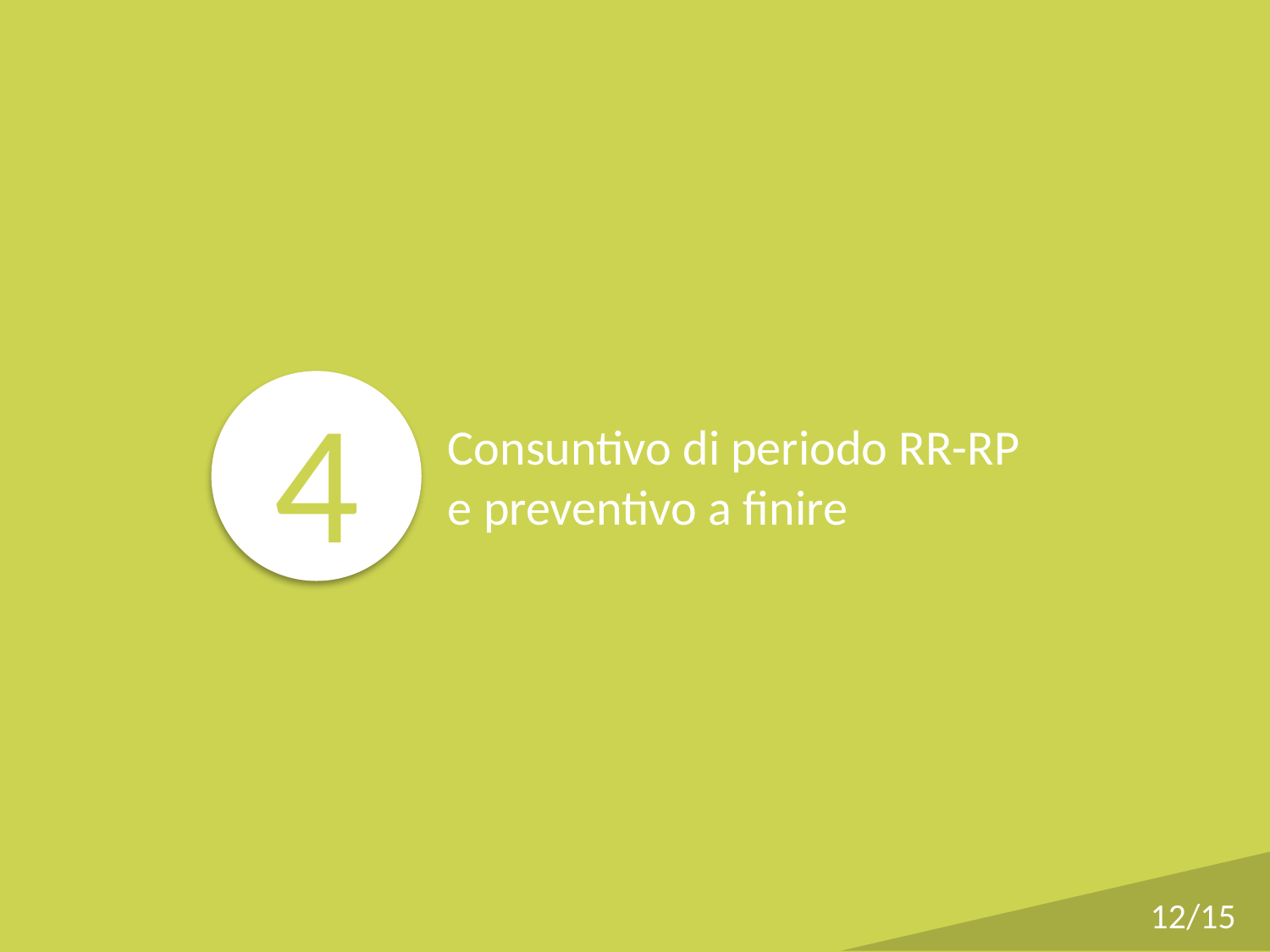

4

Consuntivo di periodo RR-RP e preventivo a finire

12/15